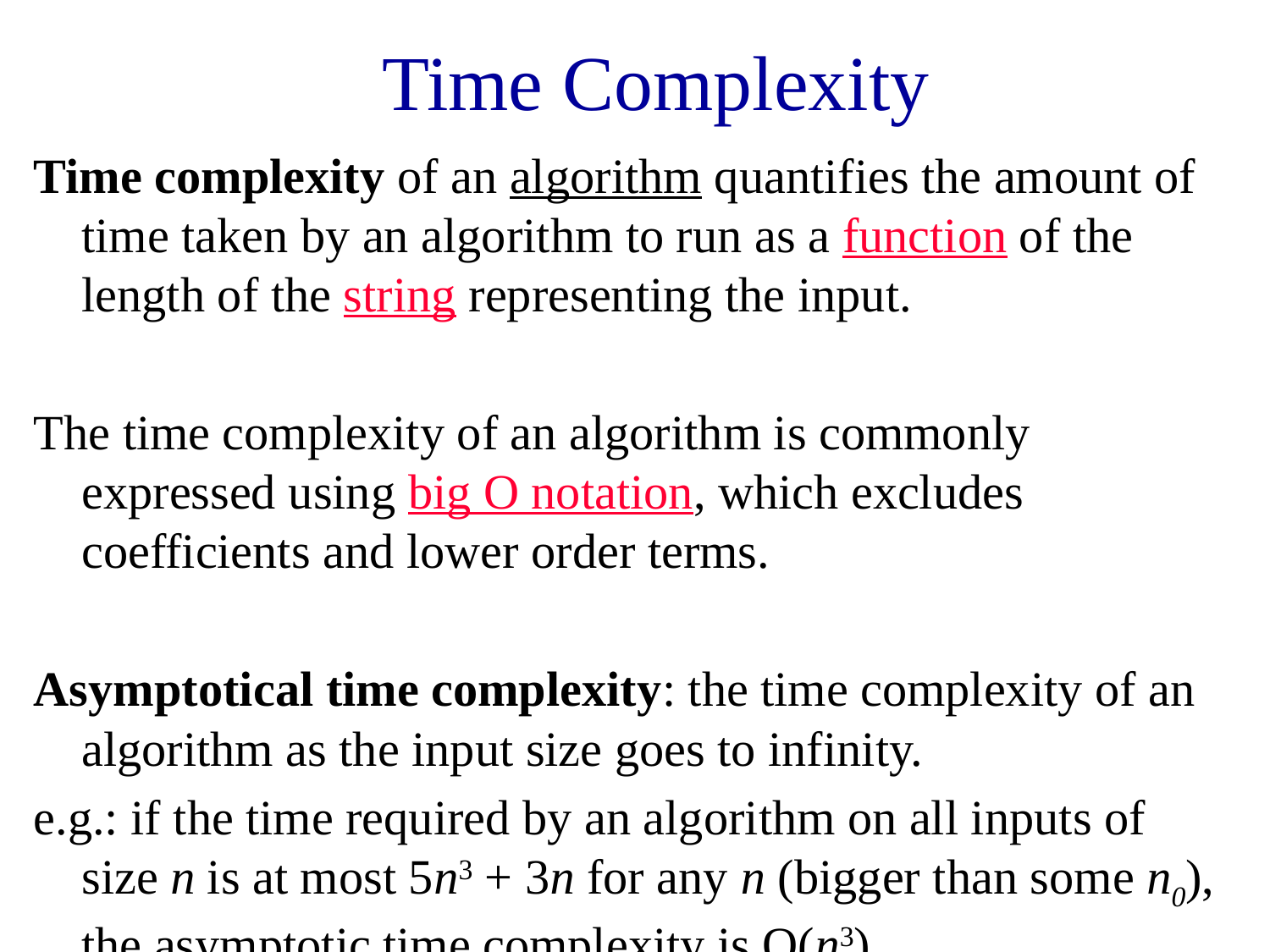

# Time Complexity
Time complexity of an algorithm quantifies the amount of time taken by an algorithm to run as a function of the length of the string representing the input.

The time complexity of an algorithm is commonly expressed using big O notation, which excludes coefficients and lower order terms.

Asymptotical time complexity: the time complexity of an algorithm as the input size goes to infinity.
e.g.: if the time required by an algorithm on all inputs of size n is at most 5n3 + 3n for any n (bigger than some n0), the asymptotic time complexity is O(n3).